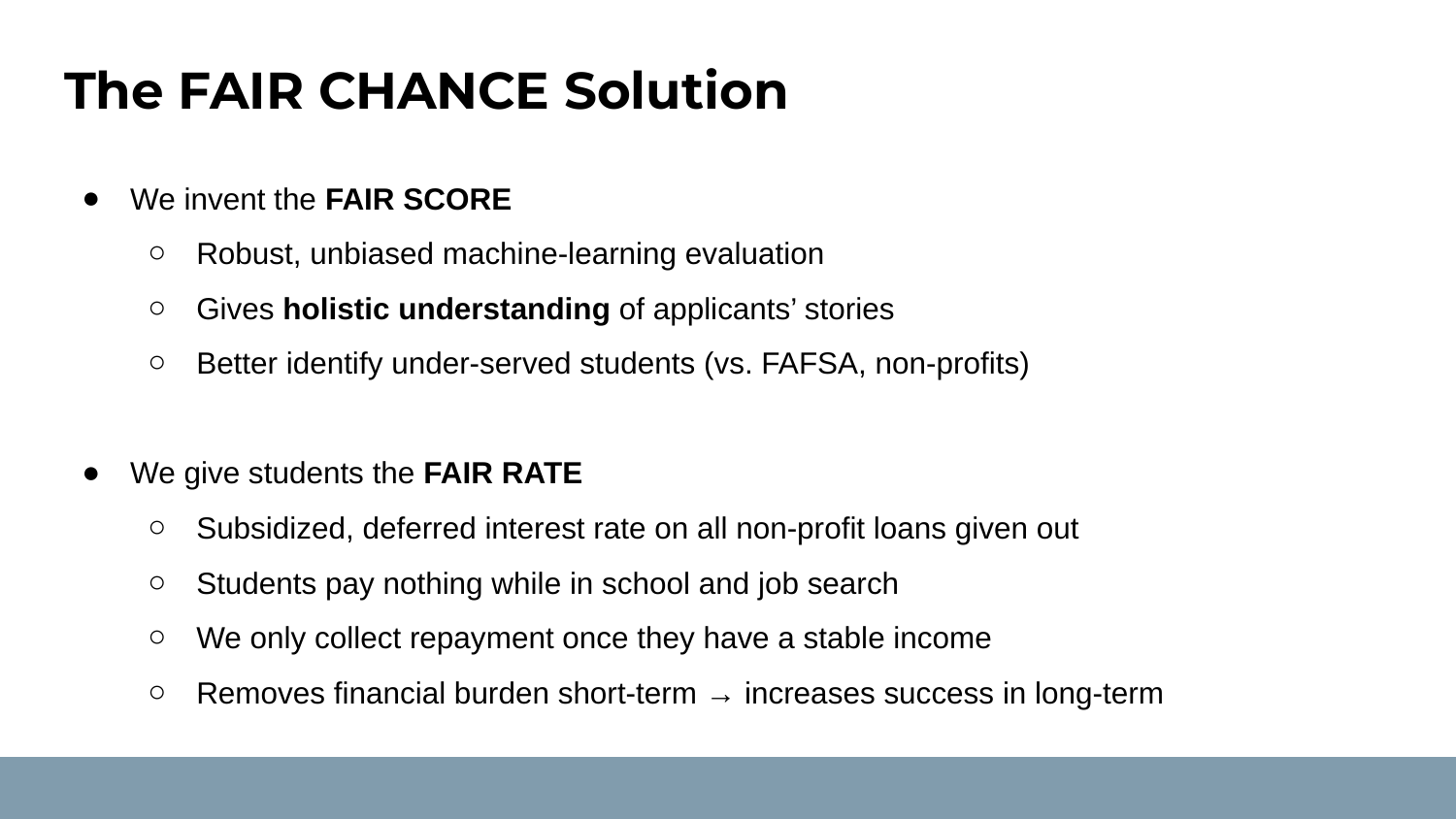

# The FAIR CHANCE Solution
We invent the FAIR SCORE
Robust, unbiased machine-learning evaluation
Gives holistic understanding of applicants’ stories
Better identify under-served students (vs. FAFSA, non-profits)

We give students the FAIR RATE
Subsidized, deferred interest rate on all non-profit loans given out
Students pay nothing while in school and job search
We only collect repayment once they have a stable income
Removes financial burden short-term → increases success in long-term